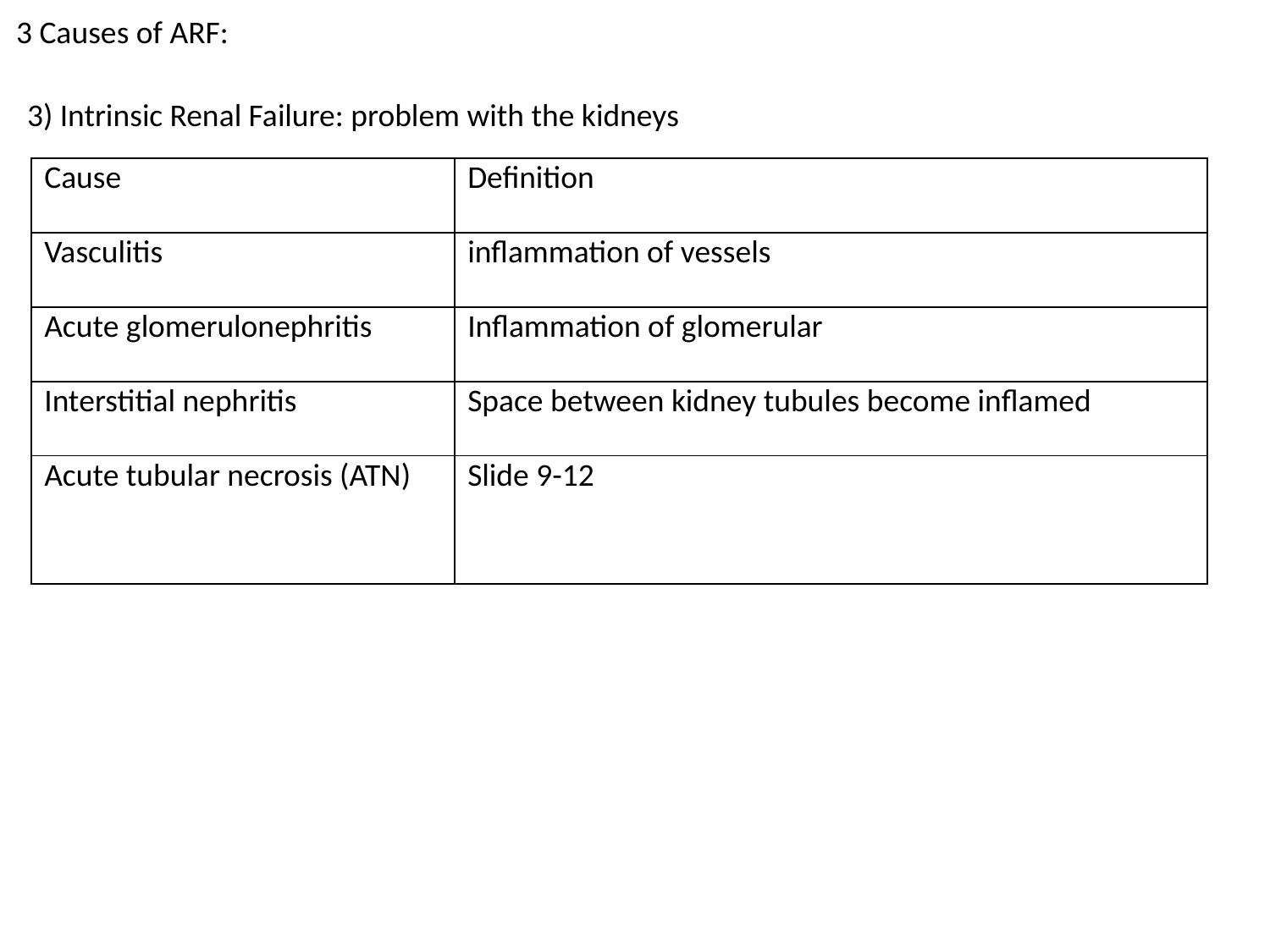

3 Causes of ARF:
3) Intrinsic Renal Failure: problem with the kidneys
| Cause | Definition |
| --- | --- |
| Vasculitis | inflammation of vessels |
| Acute glomerulonephritis | Inflammation of glomerular |
| Interstitial nephritis | Space between kidney tubules become inflamed |
| Acute tubular necrosis (ATN) | Slide 9-12 |